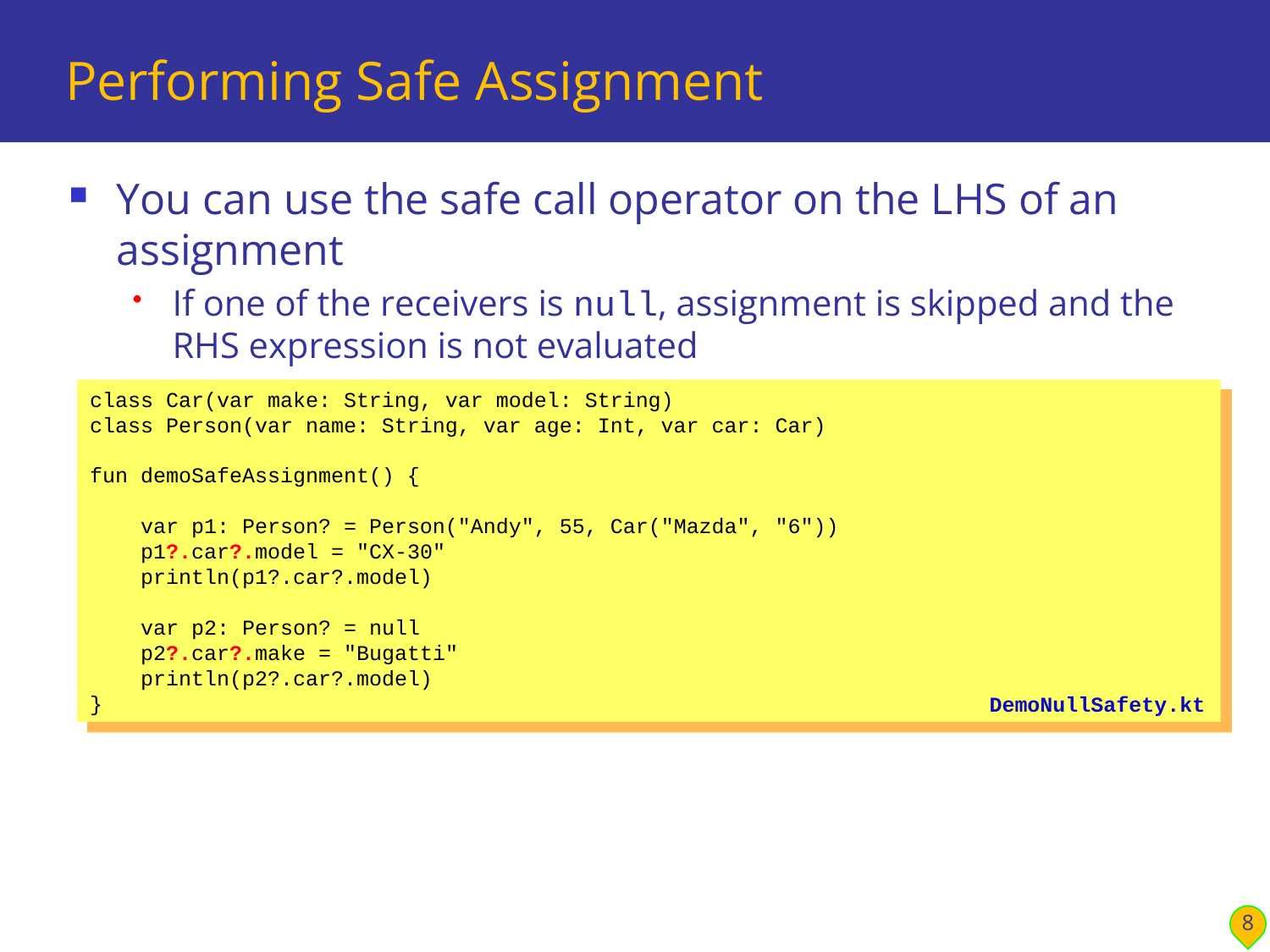

# Performing Safe Assignment
You can use the safe call operator on the LHS of an assignment
If one of the receivers is null, assignment is skipped and the RHS expression is not evaluated
class Car(var make: String, var model: String)
class Person(var name: String, var age: Int, var car: Car)

fun demoSafeAssignment() {

    var p1: Person? = Person("Andy", 55, Car("Mazda", "6"))
    p1?.car?.model = "CX-30"
    println(p1?.car?.model)

    var p2: Person? = null
    p2?.car?.make = "Bugatti"
    println(p2?.car?.model)
}
DemoNullSafety.kt
8